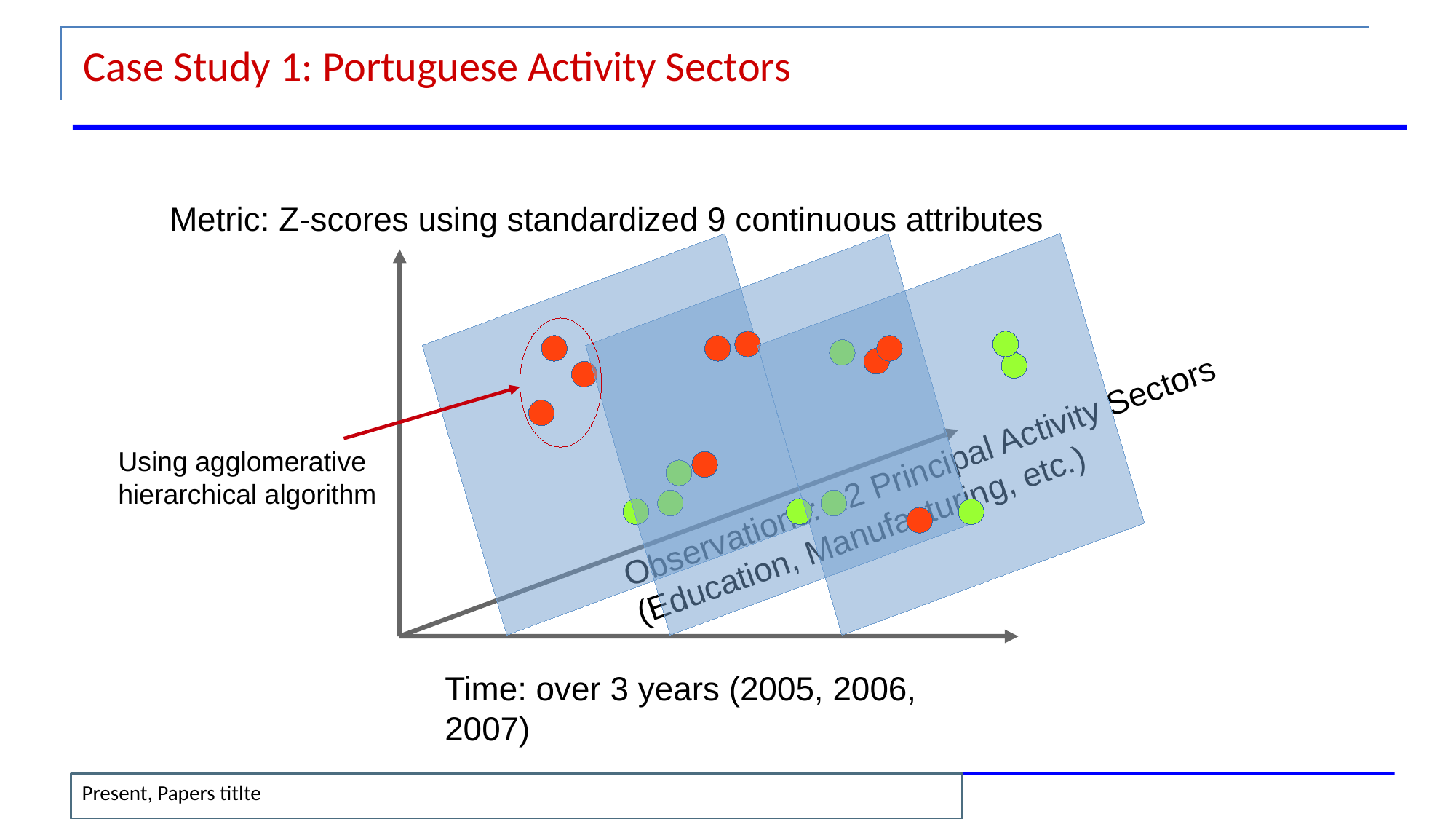

Case Study 1: Portuguese Activity Sectors
Metric: Z-scores using standardized 9 continuous attributes

Using agglomerative
hierarchical algorithm
Observations: 12 Principal Activity Sectors
(Education, Manufacturing, etc.)

Time: over 3 years (2005, 2006, 2007)

Present, Papers titlte